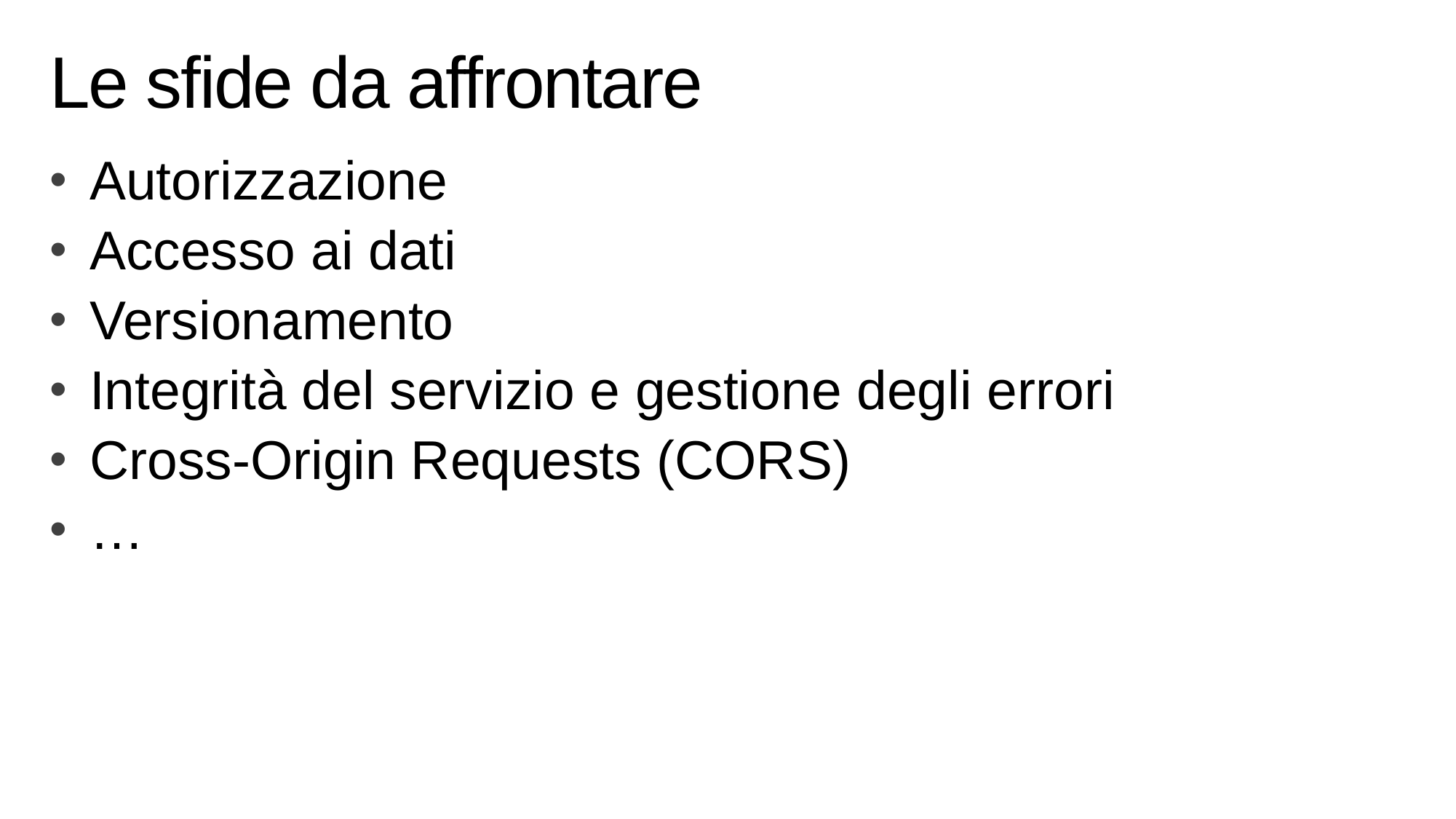

# Le sfide da affrontare
Autorizzazione
Accesso ai dati
Versionamento
Integrità del servizio e gestione degli errori
Cross-Origin Requests (CORS)
…